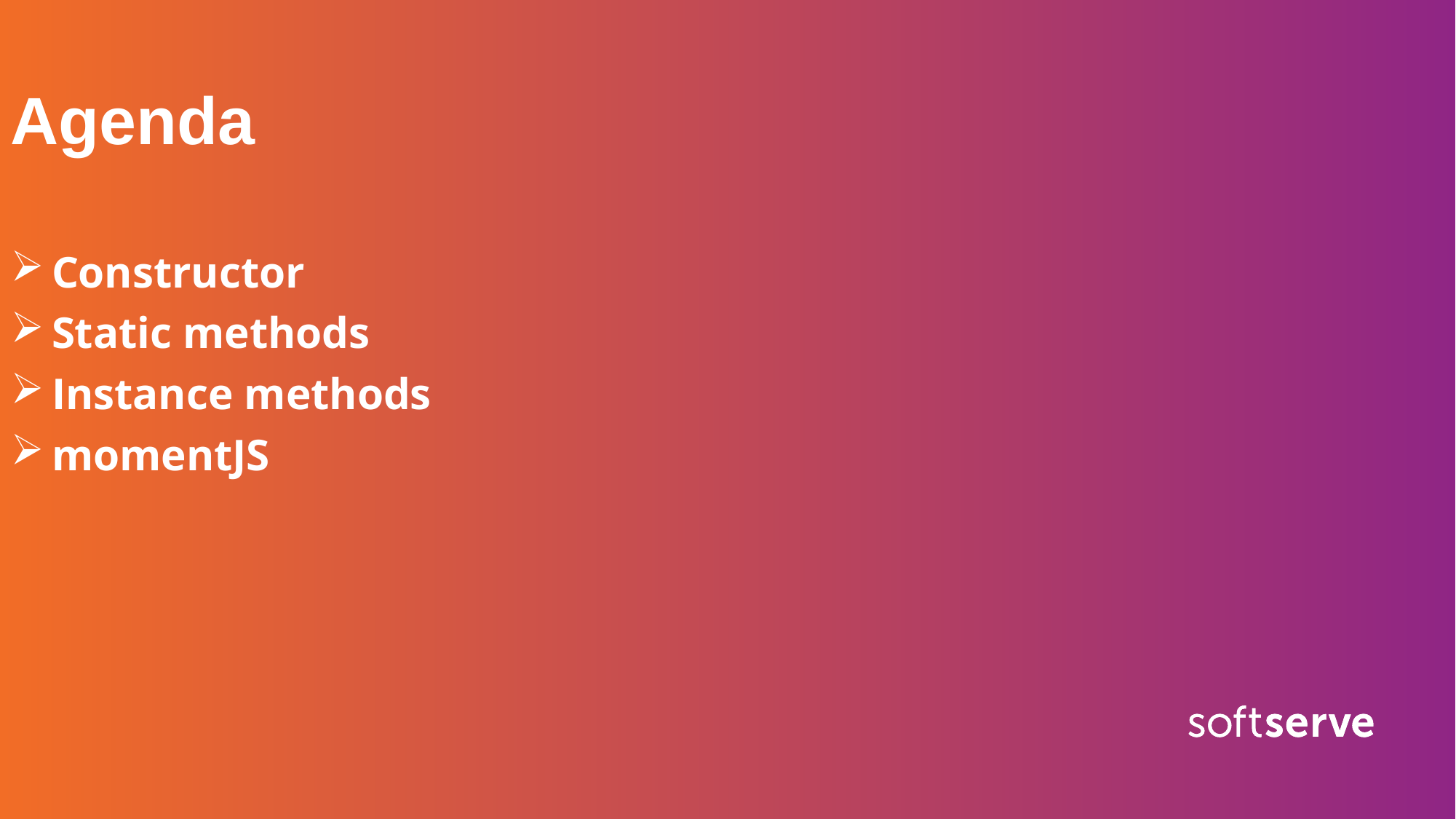

Agenda
Constructor
Static methods
Instance methods
momentJS